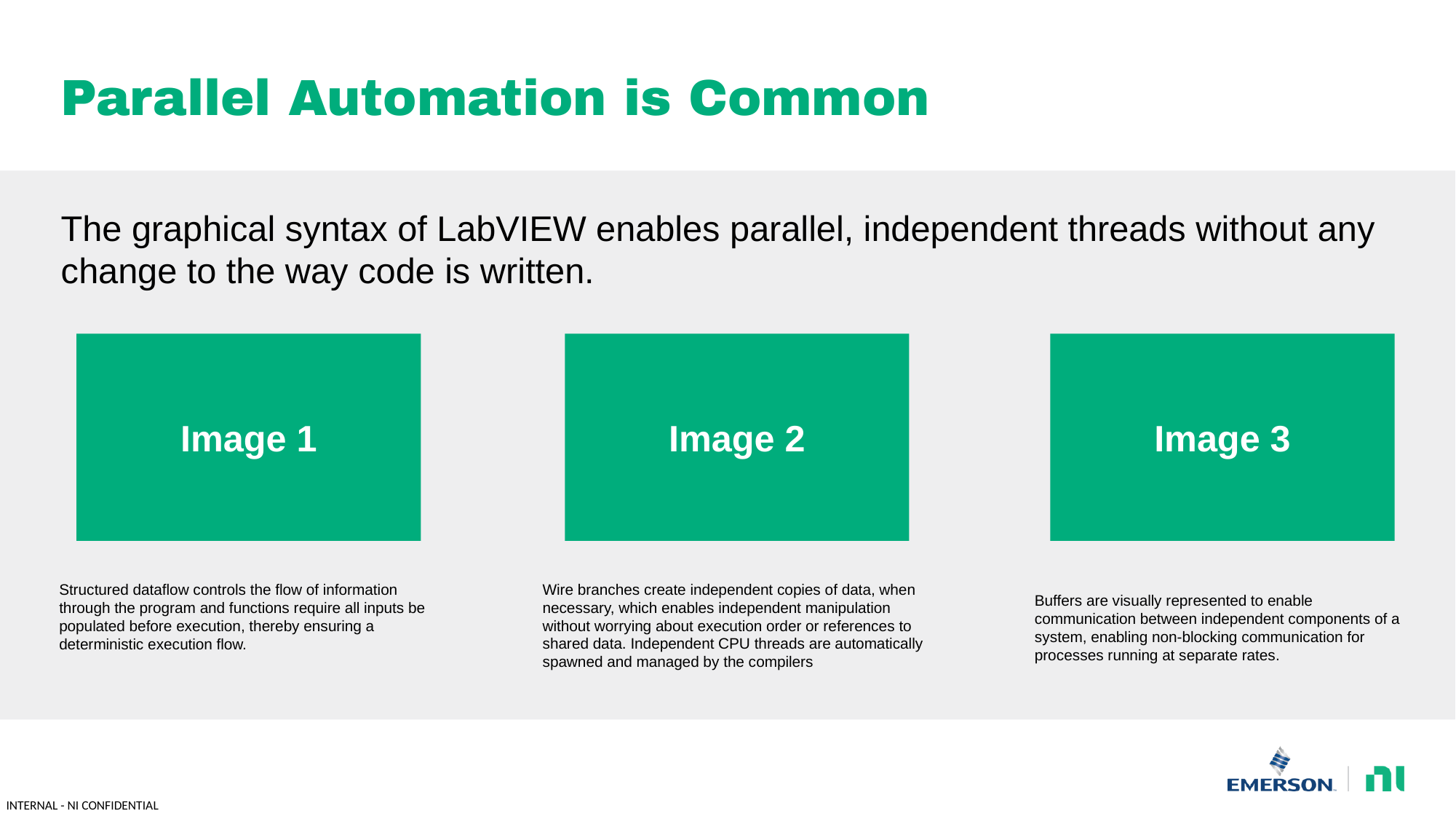

# Parallel Automation is Common
The graphical syntax of LabVIEW enables parallel, independent threads without any change to the way code is written.
Image 1
Image 2
Image 3
Structured dataflow controls the flow of information through the program and functions require all inputs be populated before execution, thereby ensuring a deterministic execution flow.
Wire branches create independent copies of data, when necessary, which enables independent manipulation without worrying about execution order or references to shared data. Independent CPU threads are automatically spawned and managed by the compilers
Buffers are visually represented to enable communication between independent components of a system, enabling non-blocking communication for processes running at separate rates.